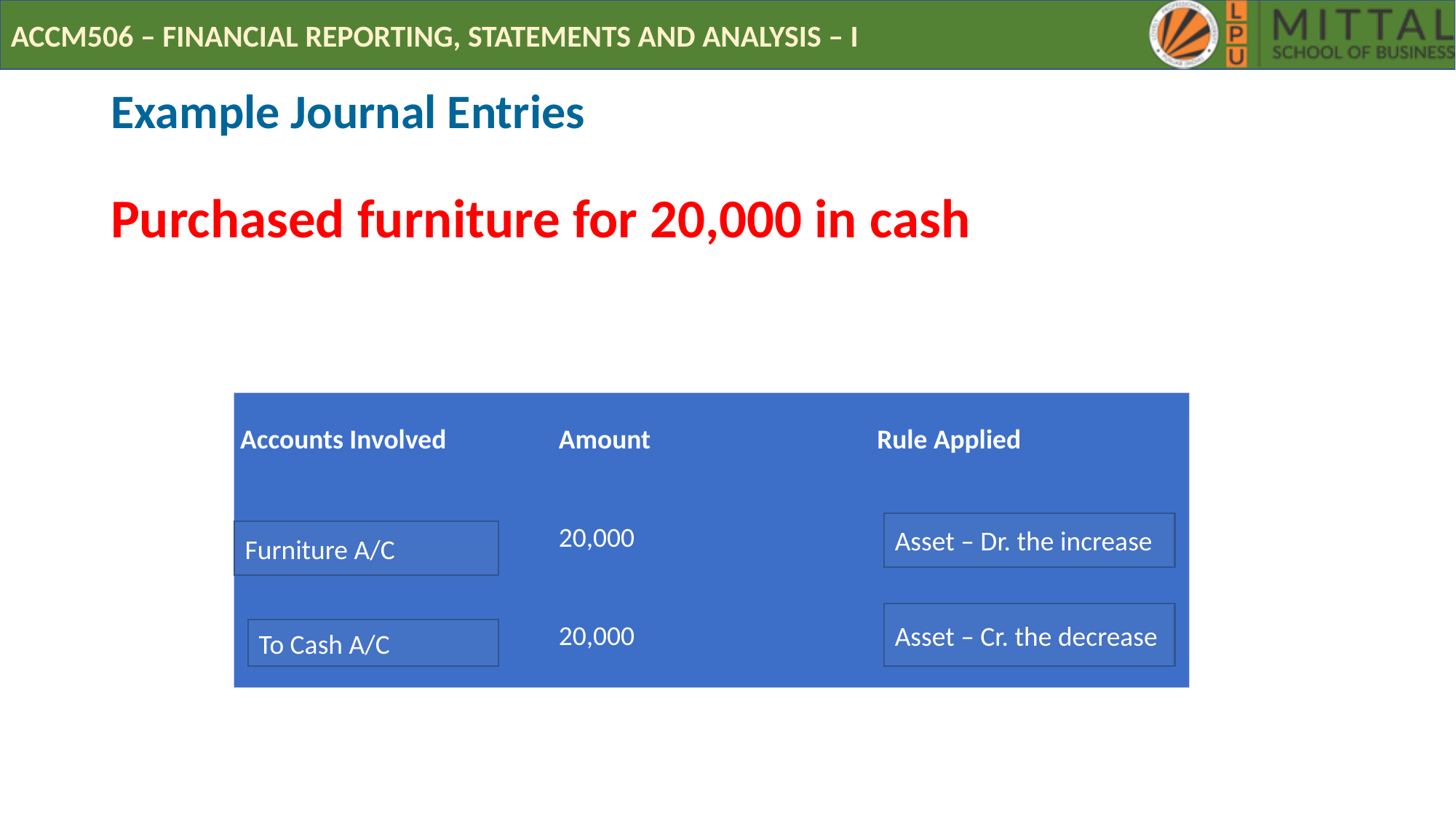

# Example Journal Entries
Purchased furniture for 20,000 in cash
| Accounts Involved | Amount | Rule Applied |
| --- | --- | --- |
|  | 20,000 |  |
|  | 20,000 |  |
Asset – Dr. the increase
Furniture A/C
Asset – Cr. the decrease
To Cash A/C